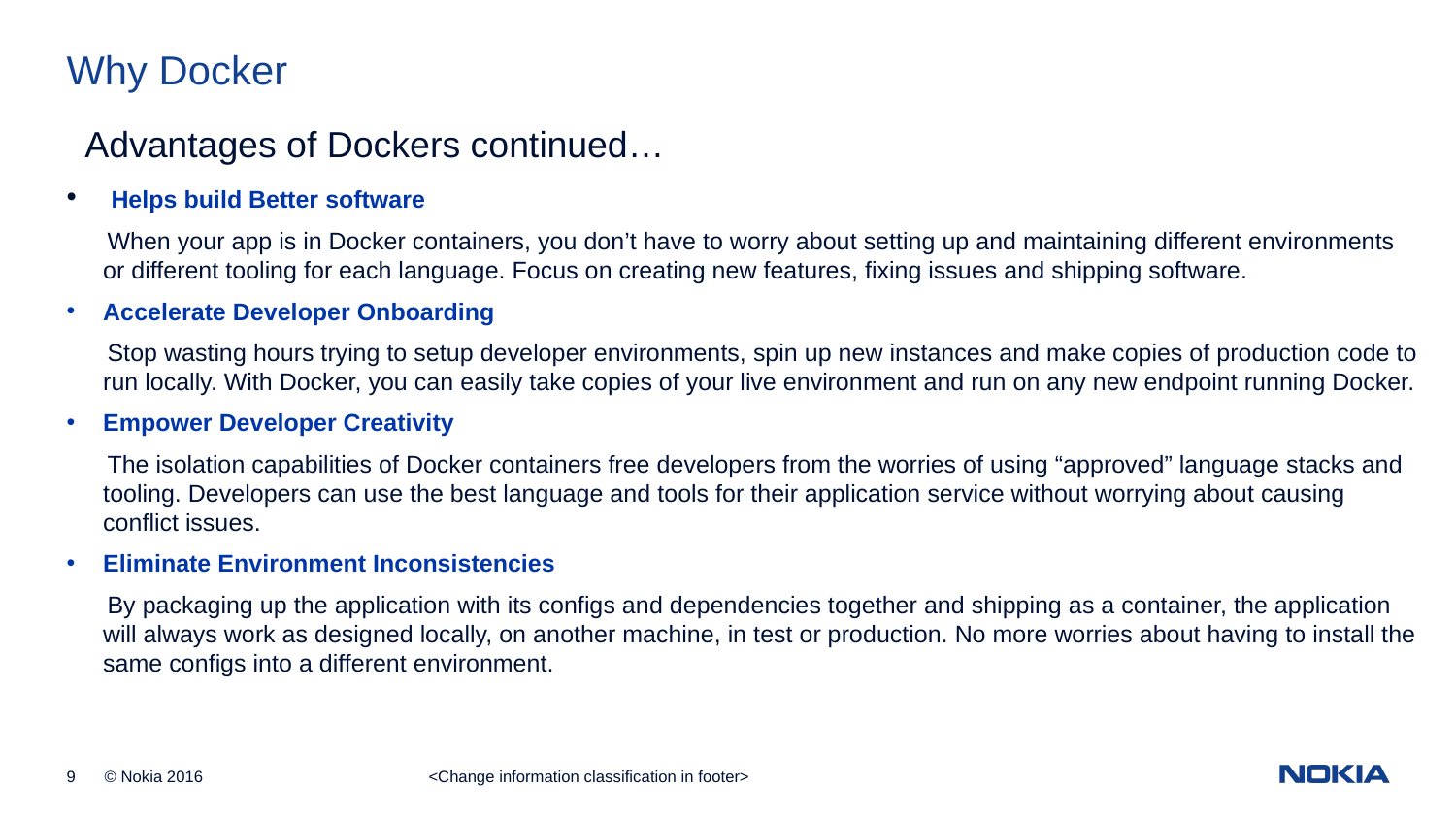

# Why Docker
  Advantages of Dockers continued…
 Helps build Better software
      When your app is in Docker containers, you don’t have to worry about setting up and maintaining different environments or different tooling for each language. Focus on creating new features, fixing issues and shipping software.
Accelerate Developer Onboarding
      Stop wasting hours trying to setup developer environments, spin up new instances and make copies of production code to run locally. With Docker, you can easily take copies of your live environment and run on any new endpoint running Docker.
Empower Developer Creativity
      The isolation capabilities of Docker containers free developers from the worries of using “approved” language stacks and tooling. Developers can use the best language and tools for their application service without worrying about causing conflict issues.
Eliminate Environment Inconsistencies
      By packaging up the application with its configs and dependencies together and shipping as a container, the application will always work as designed locally, on another machine, in test or production. No more worries about having to install the same configs into a different environment.

<Change information classification in footer>